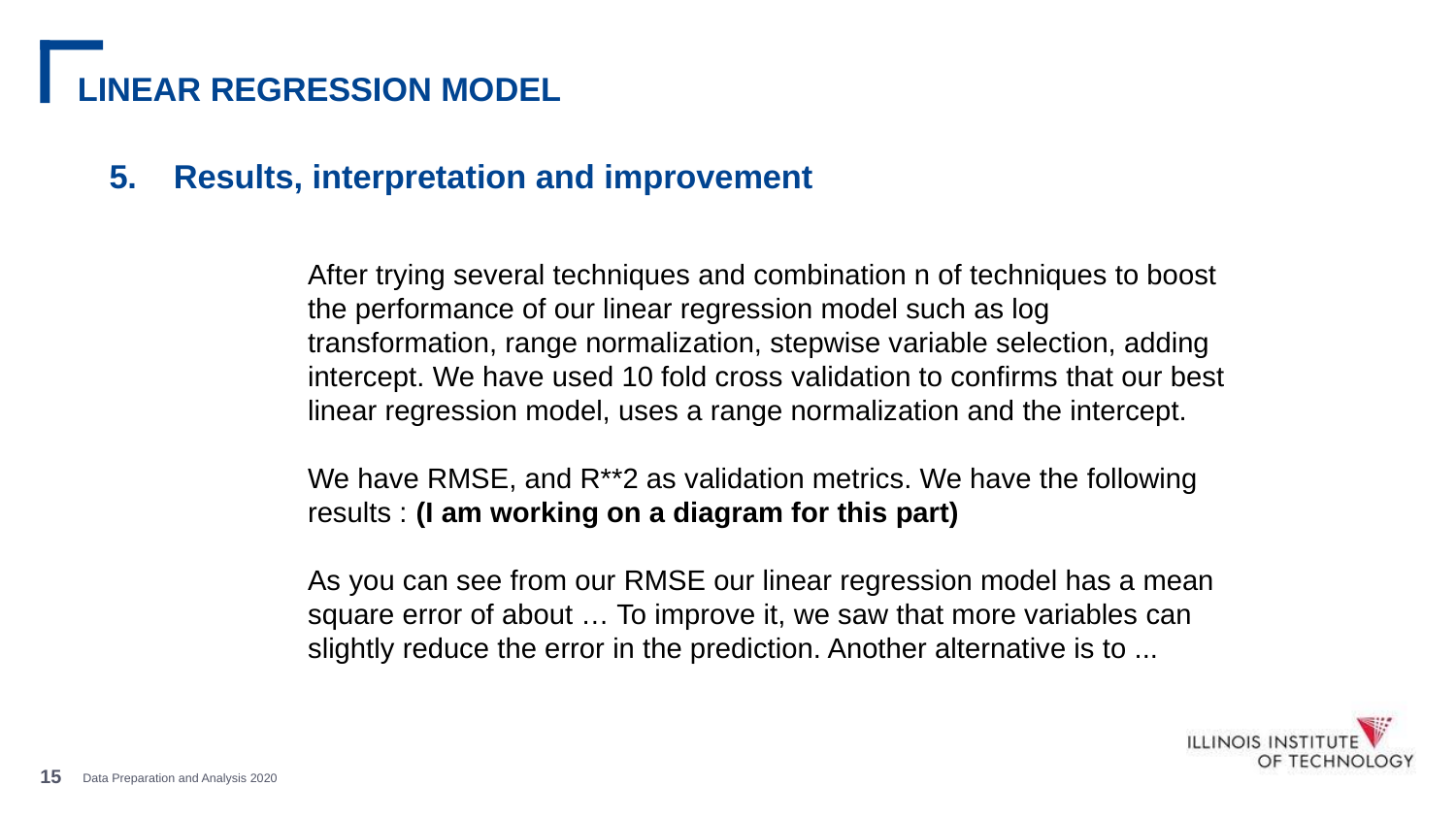

# LINEAR REGRESSION MODEL
5.    Results, interpretation and improvement
After trying several techniques and combination n of techniques to boost the performance of our linear regression model such as log transformation, range normalization, stepwise variable selection, adding intercept. We have used 10 fold cross validation to confirms that our best linear regression model, uses a range normalization and the intercept.

We have RMSE, and R**2 as validation metrics. We have the following results : (I am working on a diagram for this part)

As you can see from our RMSE our linear regression model has a mean square error of about … To improve it, we saw that more variables can slightly reduce the error in the prediction. Another alternative is to ...
15
Jour/mois/année